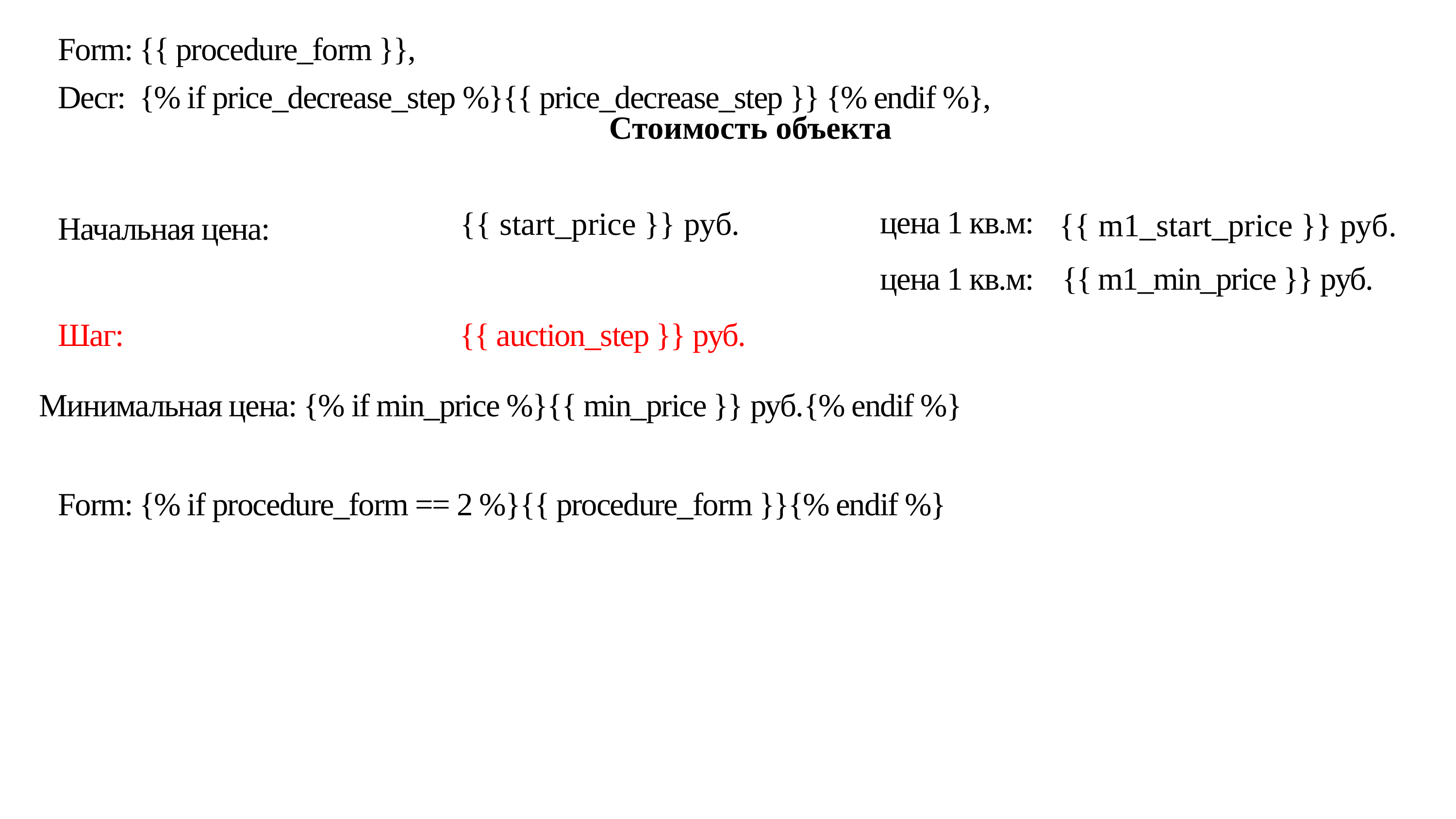

Form: {{ procedure_form }},
Decr:  {% if price_decrease_step %}{{ price_decrease_step }} {% endif %},
Стоимость объекта
цена 1 кв.м:
Начальная цена:
 {{ start_price }} руб.
{{ m1_start_price }} руб.
цена 1 кв.м:    {{ m1_min_price }} руб.
Шаг:                                               {{ auction_step }} руб.
Минимальная цена: {% if min_price %}{{ min_price }} руб.{% endif %}
Form: {% if procedure_form == 2 %}{{ procedure_form }}{% endif %}